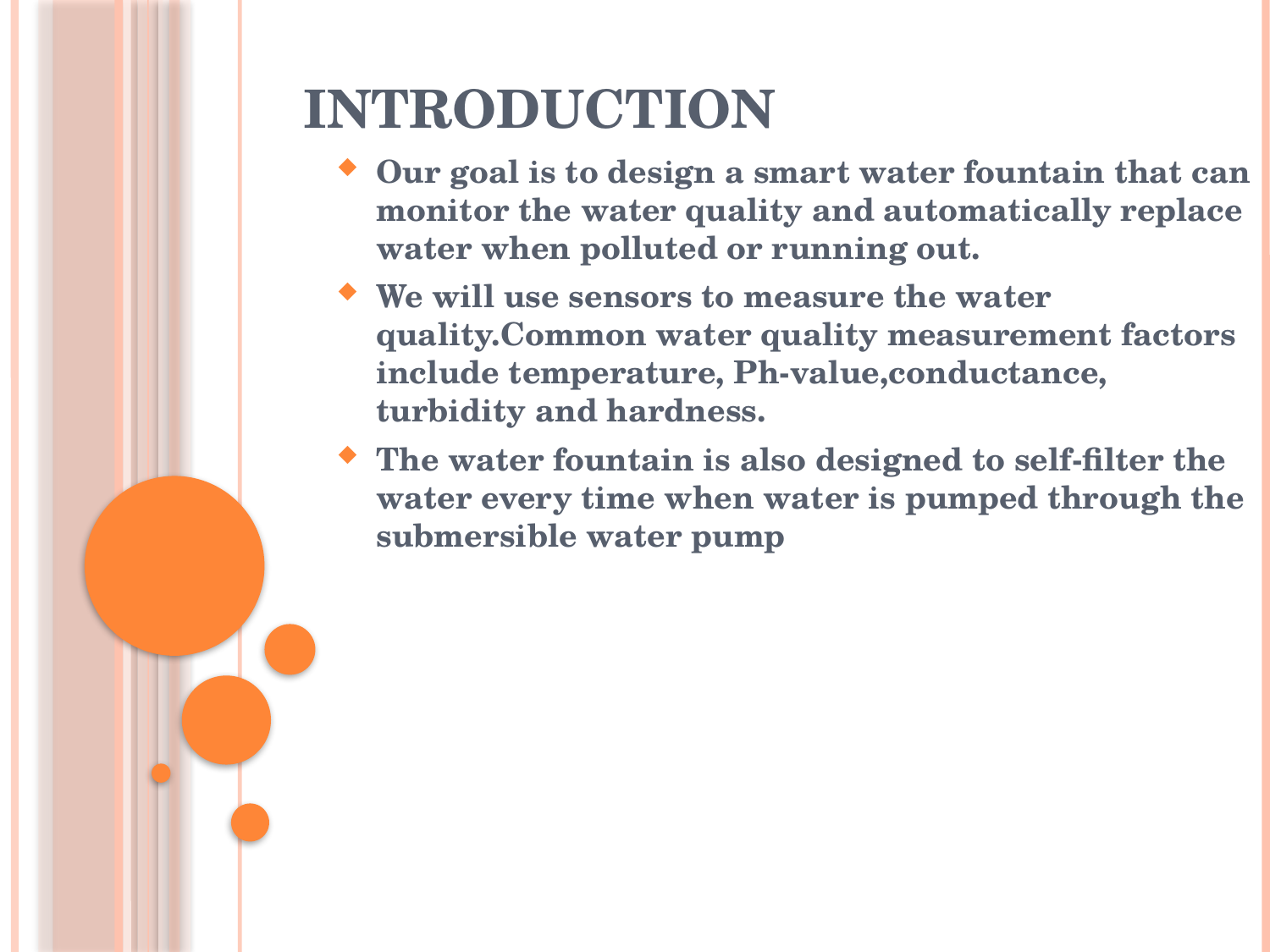

# INTRODUCTION
Our goal is to design a smart water fountain that can monitor the water quality and automatically replace water when polluted or running out.
We will use sensors to measure the water quality.Common water quality measurement factors include temperature, Ph-value,conductance, turbidity and hardness.
The water fountain is also designed to self-filter the water every time when water is pumped through the submersible water pump